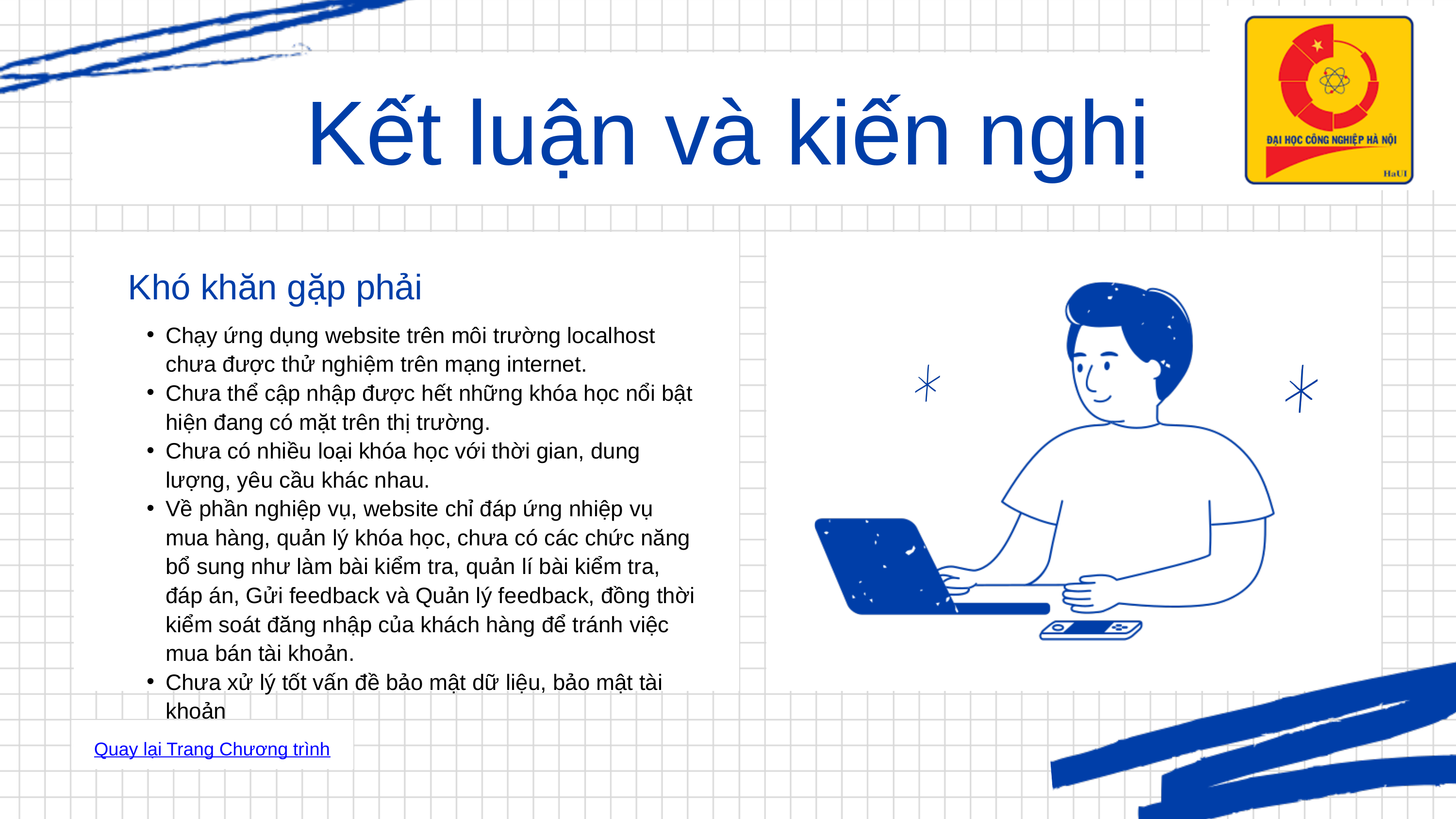

Kết luận và kiến nghị

Khó khăn gặp phải
Chạy ứng dụng website trên môi trường localhost chưa được thử nghiệm trên mạng internet.
Chưa thể cập nhập được hết những khóa học nổi bật hiện đang có mặt trên thị trường.
Chưa có nhiều loại khóa học với thời gian, dung lượng, yêu cầu khác nhau.
Về phần nghiệp vụ, website chỉ đáp ứng nhiệp vụ mua hàng, quản lý khóa học, chưa có các chức năng bổ sung như làm bài kiểm tra, quản lí bài kiểm tra, đáp án, Gửi feedback và Quản lý feedback, đồng thời kiểm soát đăng nhập của khách hàng để tránh việc mua bán tài khoản.
Chưa xử lý tốt vấn đề bảo mật dữ liệu, bảo mật tài khoản

Quay lại Trang Chương trình